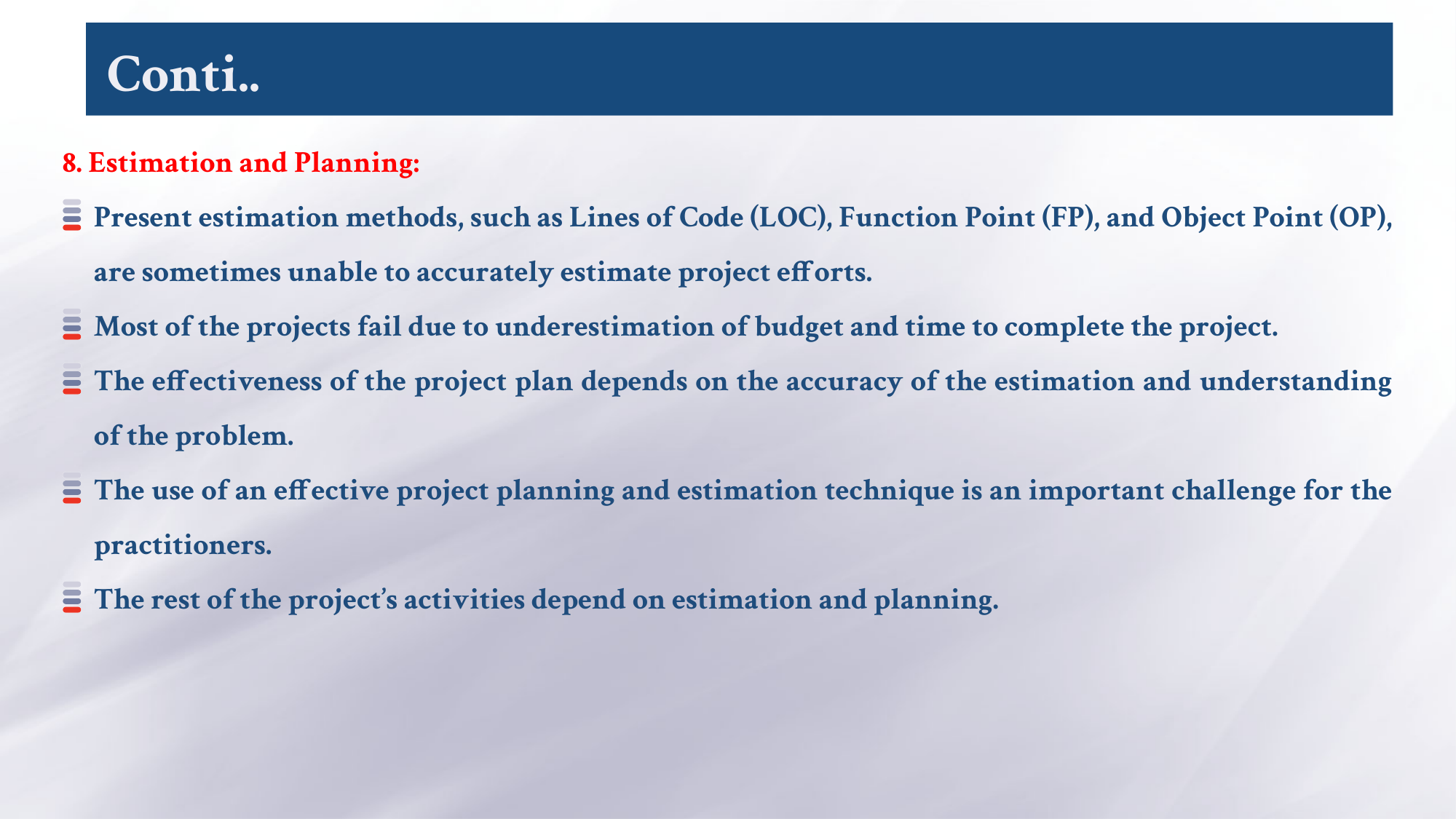

# Conti..
8. Estimation and Planning:
Present estimation methods, such as Lines of Code (LOC), Function Point (FP), and Object Point (OP), are sometimes unable to accurately estimate project efforts.
Most of the projects fail due to underestimation of budget and time to complete the project.
The effectiveness of the project plan depends on the accuracy of the estimation and understanding of the problem.
The use of an effective project planning and estimation technique is an important challenge for the practitioners.
The rest of the project’s activities depend on estimation and planning.